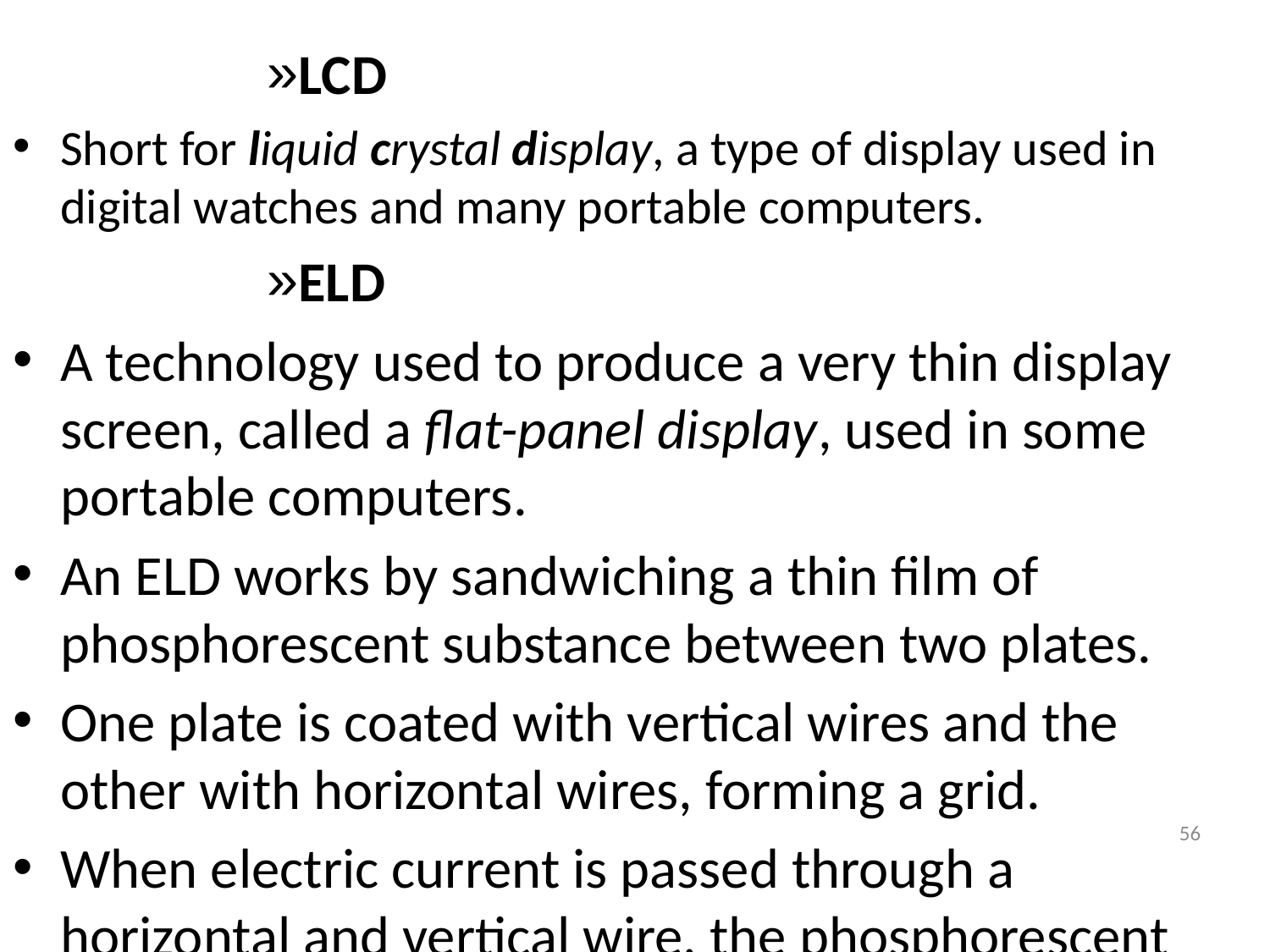

LCD
Short for liquid crystal display, a type of display used in digital watches and many portable computers.
ELD
A technology used to produce a very thin display screen, called a flat-panel display, used in some portable computers.
An ELD works by sandwiching a thin film of phosphorescent substance between two plates.
One plate is coated with vertical wires and the other with horizontal wires, forming a grid.
When electric current is passed through a horizontal and vertical wire, the phosphorescent film at the intersection glows, creating a point of light, called pixel.

56